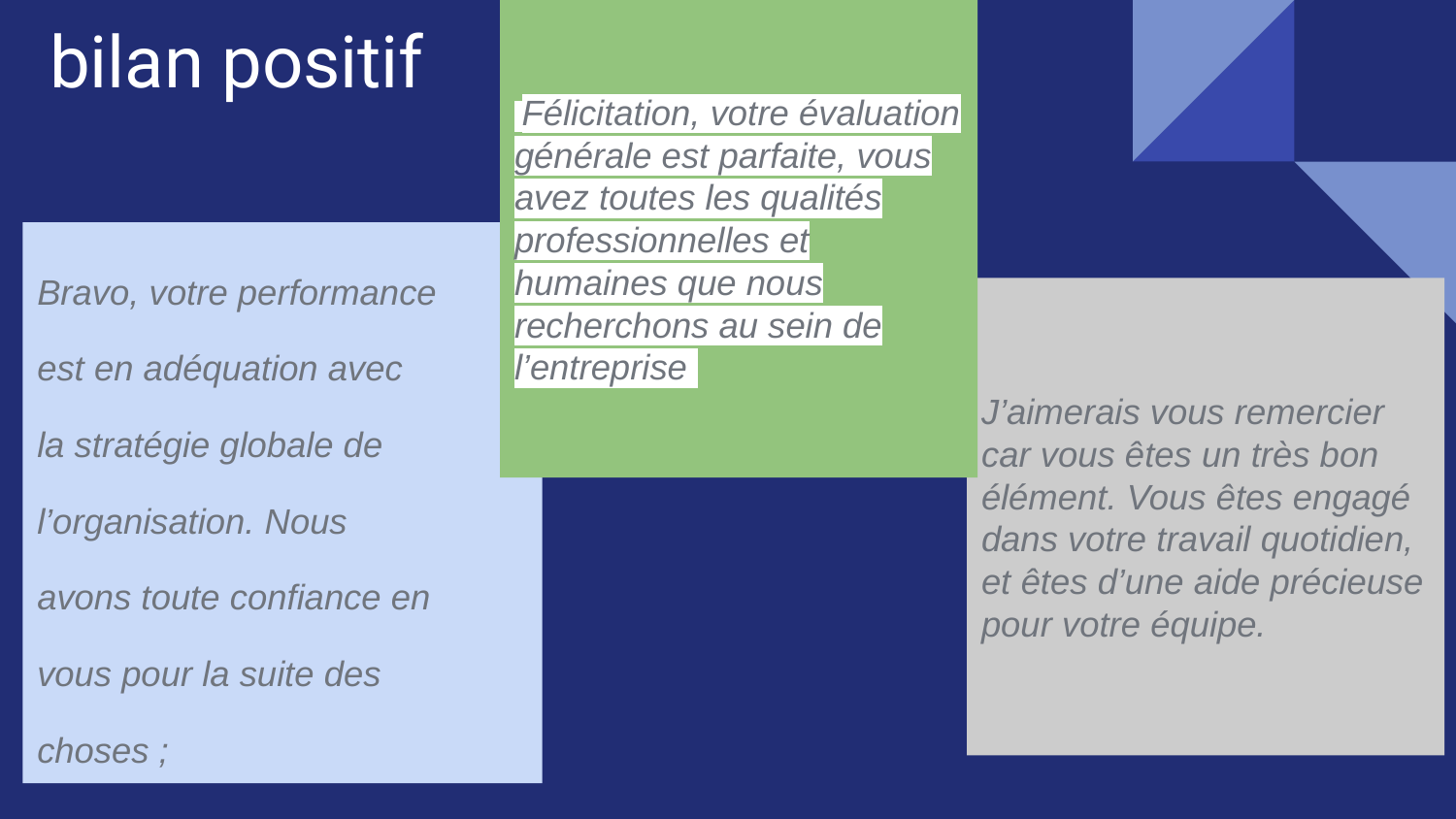

# bilan positif
 Félicitation, votre évaluation générale est parfaite, vous avez toutes les qualités professionnelles et humaines que nous recherchons au sein de l’entreprise
Bravo, votre performance est en adéquation avec la stratégie globale de l’organisation. Nous avons toute confiance en vous pour la suite des choses ;
J’aimerais vous remercier car vous êtes un très bon élément. Vous êtes engagé dans votre travail quotidien, et êtes d’une aide précieuse pour votre équipe.